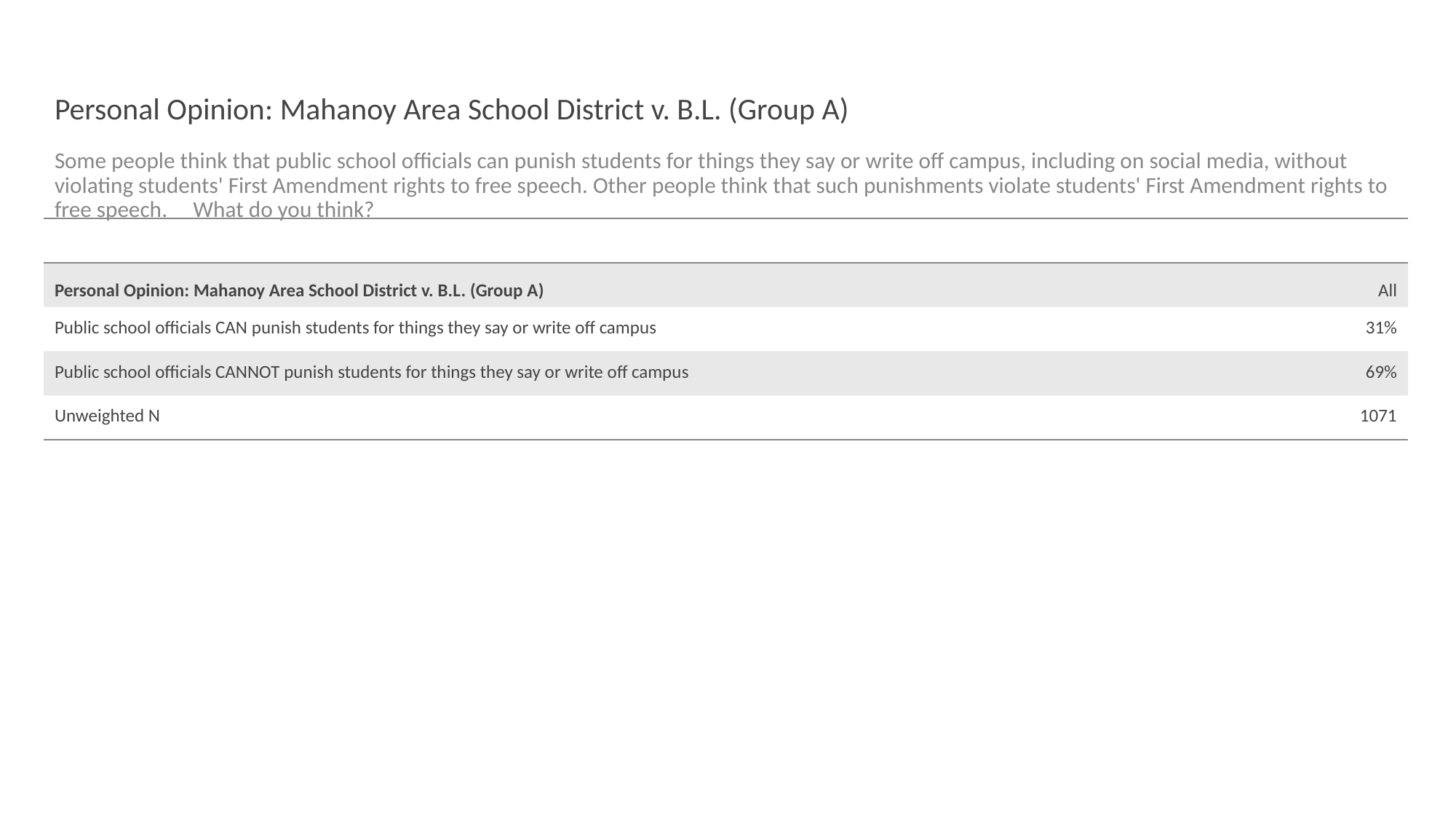

# Personal Opinion: Mahanoy Area School District v. B.L. (Group A)
Some people think that public school officials can punish students for things they say or write off campus, including on social media, without violating students' First Amendment rights to free speech. Other people think that such punishments violate students' First Amendment rights to free speech.     What do you think?
|  |  |
| --- | --- |
| Personal Opinion: Mahanoy Area School District v. B.L. (Group A) | All |
| Public school officials CAN punish students for things they say or write off campus | 31% |
| Public school officials CANNOT punish students for things they say or write off campus | 69% |
| Unweighted N | 1071 |